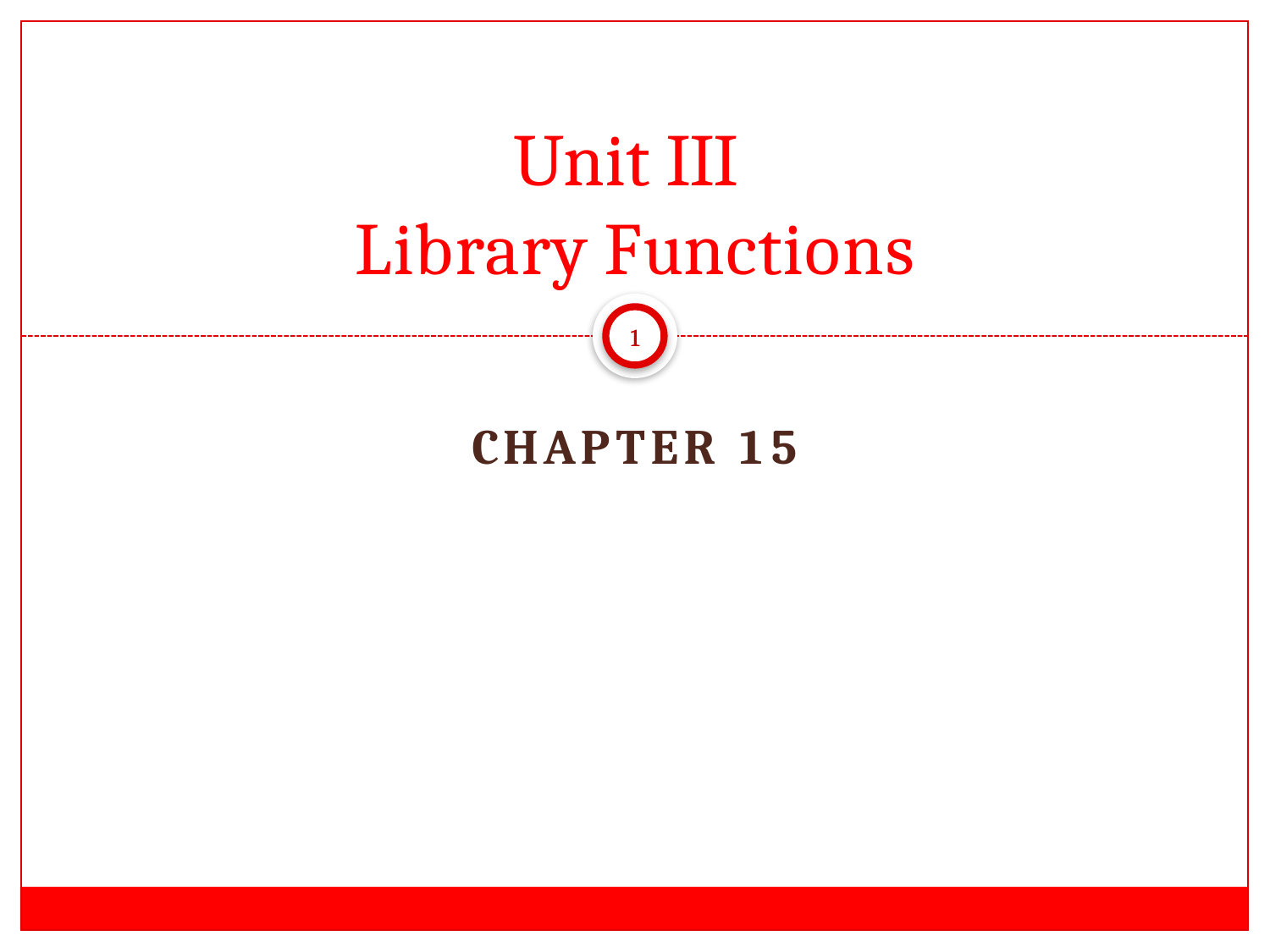

# Unit III Library Functions
1
Chapter 15